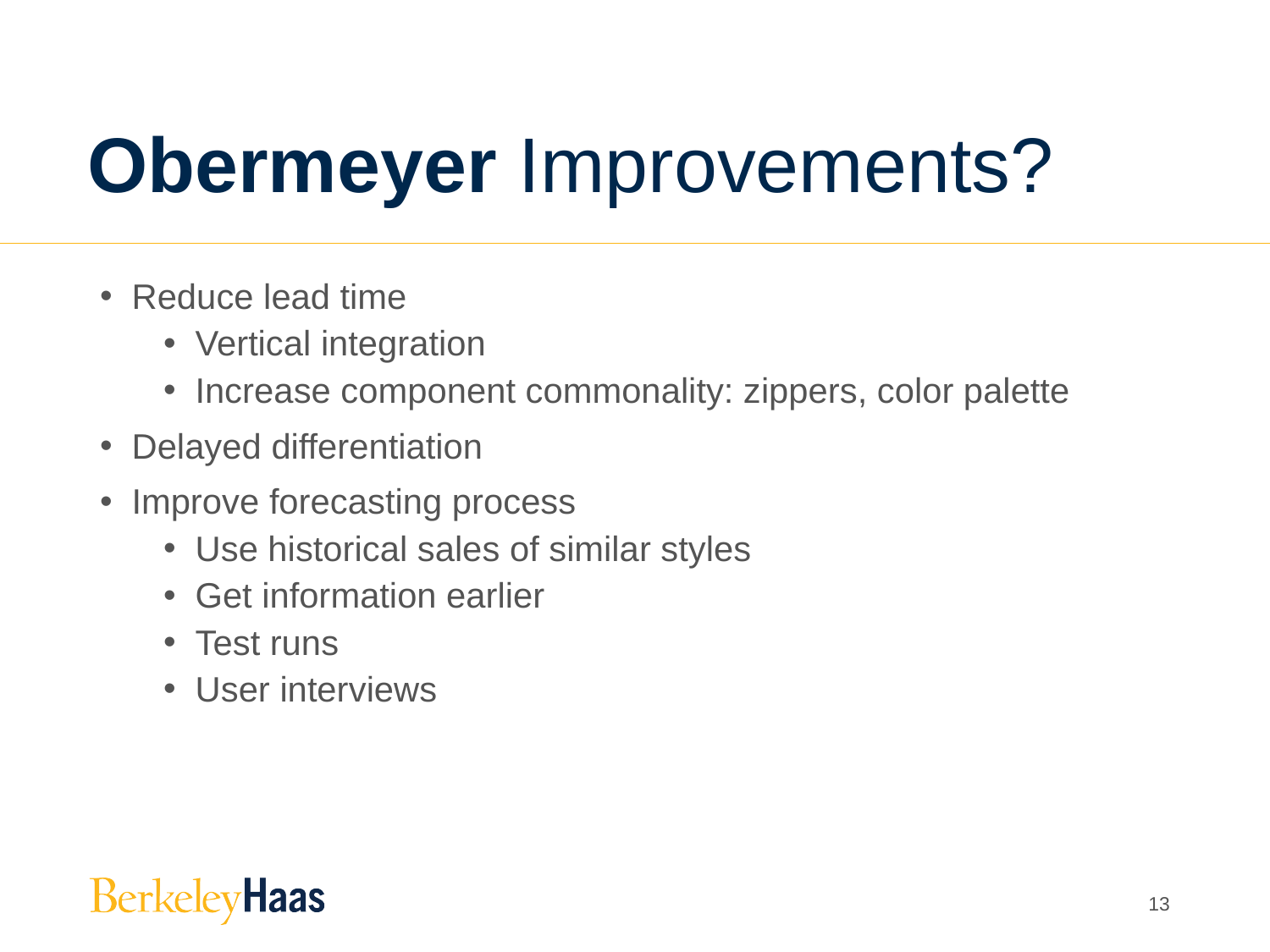

# Obermeyer Improvements?
Reduce lead time
Vertical integration
Increase component commonality: zippers, color palette
Delayed differentiation
Improve forecasting process
Use historical sales of similar styles
Get information earlier
Test runs
User interviews
13